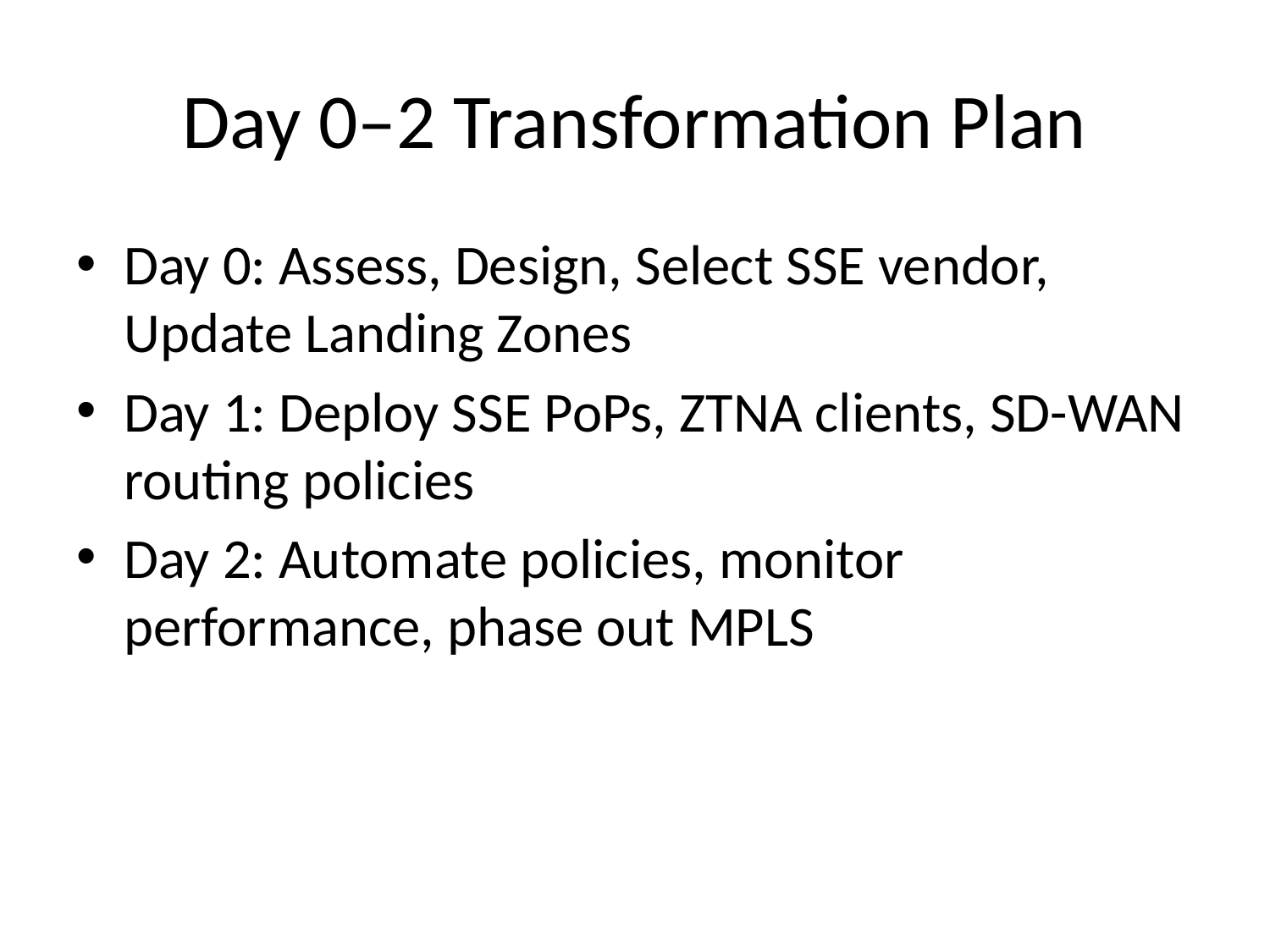

# Day 0–2 Transformation Plan
Day 0: Assess, Design, Select SSE vendor, Update Landing Zones
Day 1: Deploy SSE PoPs, ZTNA clients, SD-WAN routing policies
Day 2: Automate policies, monitor performance, phase out MPLS